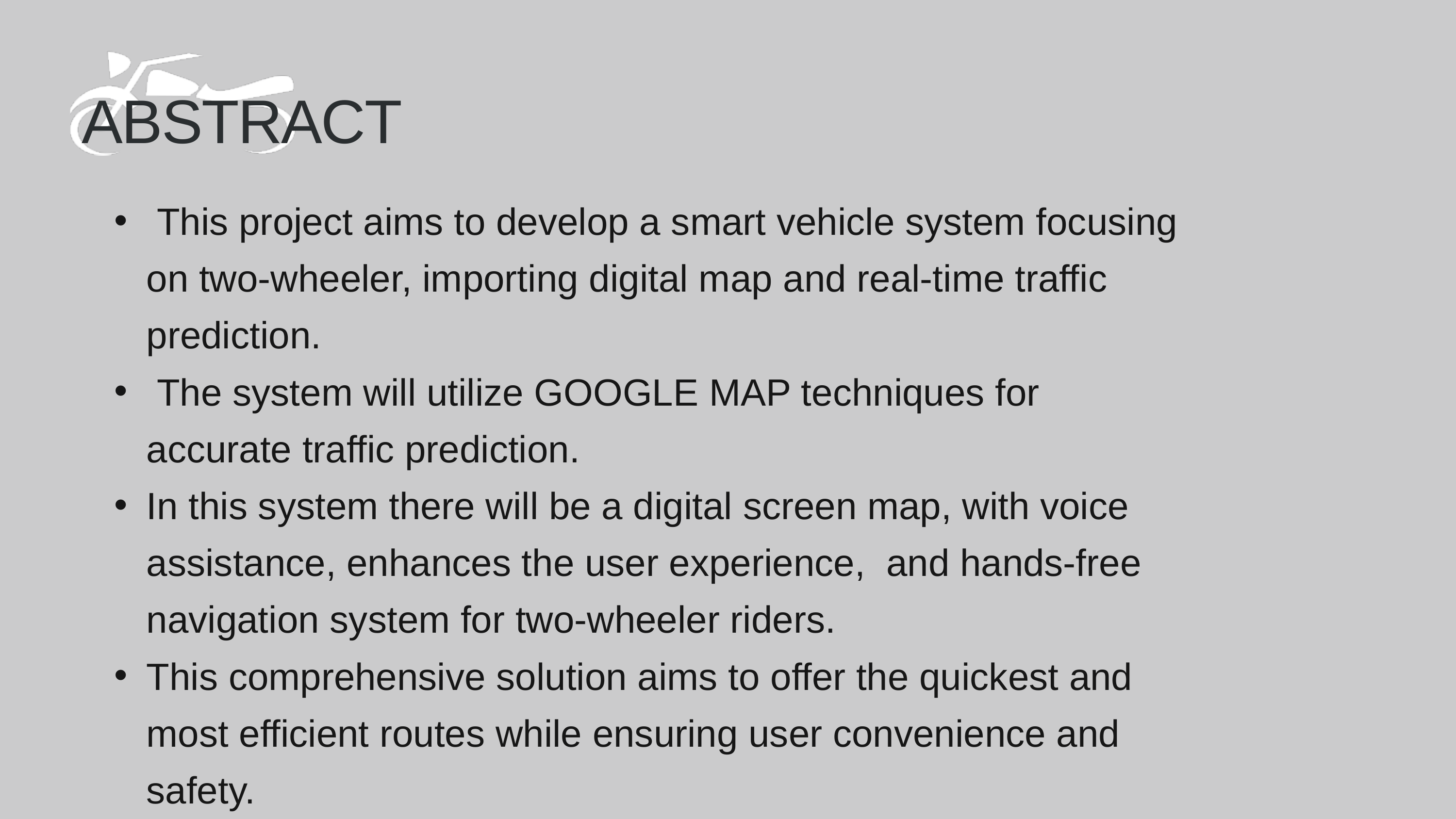

ABSTRACT
 This project aims to develop a smart vehicle system focusing on two-wheeler, importing digital map and real-time traffic prediction.
 The system will utilize GOOGLE MAP techniques for accurate traffic prediction.
In this system there will be a digital screen map, with voice assistance, enhances the user experience,  and hands-free navigation system for two-wheeler riders.
This comprehensive solution aims to offer the quickest and most efficient routes while ensuring user convenience and safety.